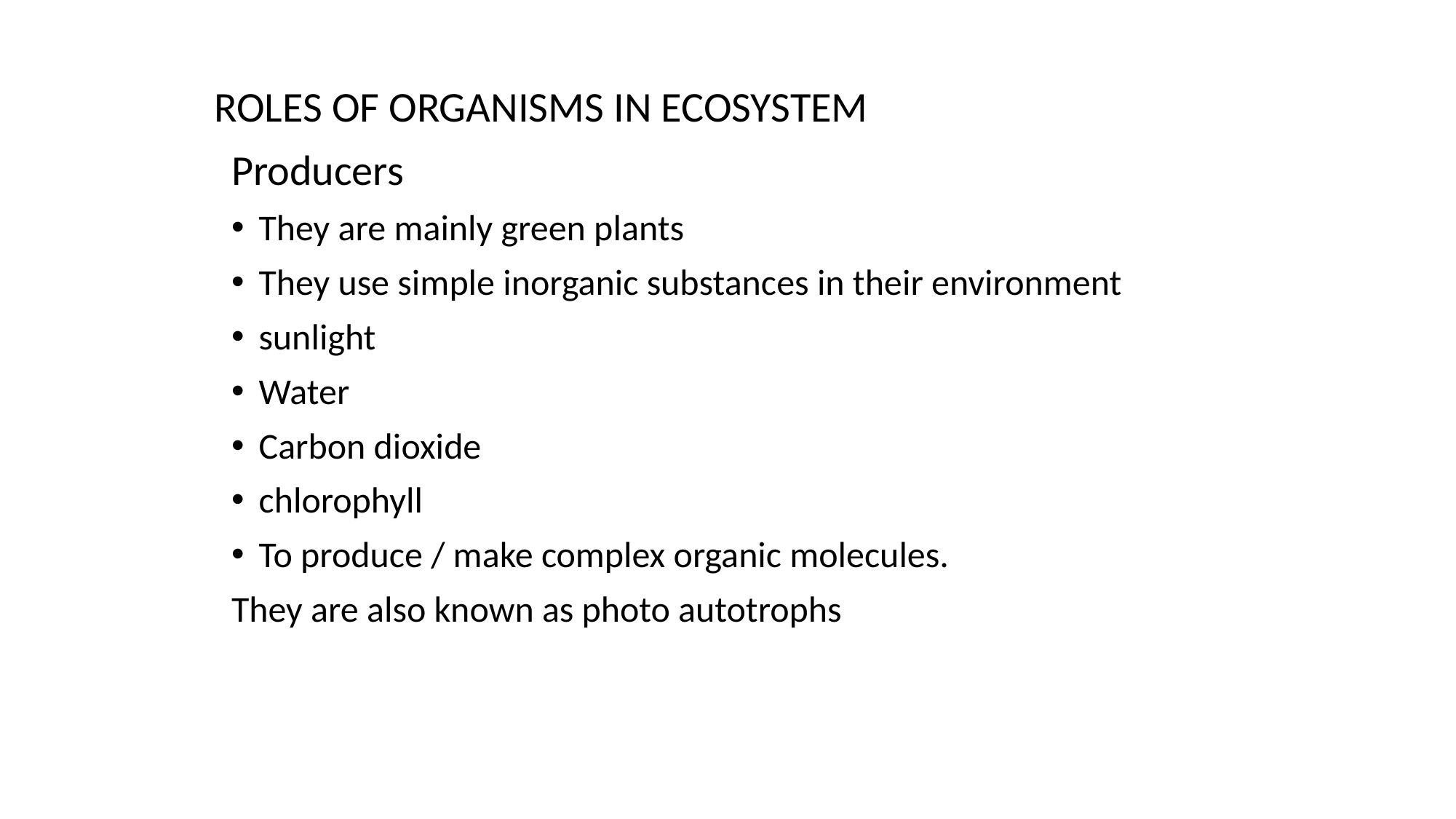

# ROLES OF ORGANISMS IN ECOSYSTEM
Producers
They are mainly green plants
They use simple inorganic substances in their environment
sunlight
Water
Carbon dioxide
chlorophyll
To produce / make complex organic molecules.
They are also known as photo autotrophs